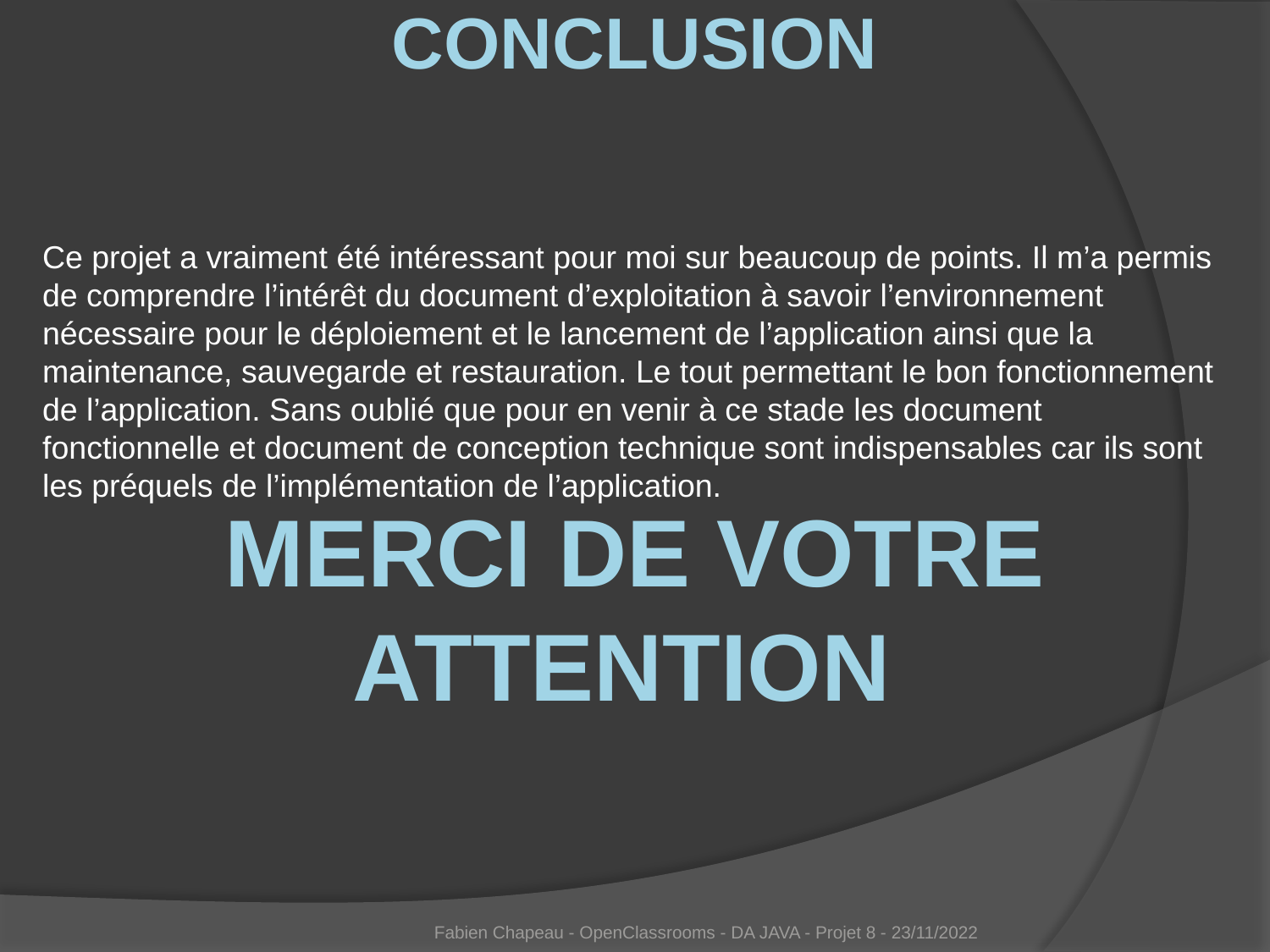

# conclusion
Ce projet a vraiment été intéressant pour moi sur beaucoup de points. Il m’a permis de comprendre l’intérêt du document d’exploitation à savoir l’environnement nécessaire pour le déploiement et le lancement de l’application ainsi que la maintenance, sauvegarde et restauration. Le tout permettant le bon fonctionnement de l’application. Sans oublié que pour en venir à ce stade les document fonctionnelle et document de conception technique sont indispensables car ils sont les préquels de l’implémentation de l’application.
MERCI DE VOTRE ATTENTION
Fabien Chapeau - OpenClassrooms - DA JAVA - Projet 8 - 23/11/2022